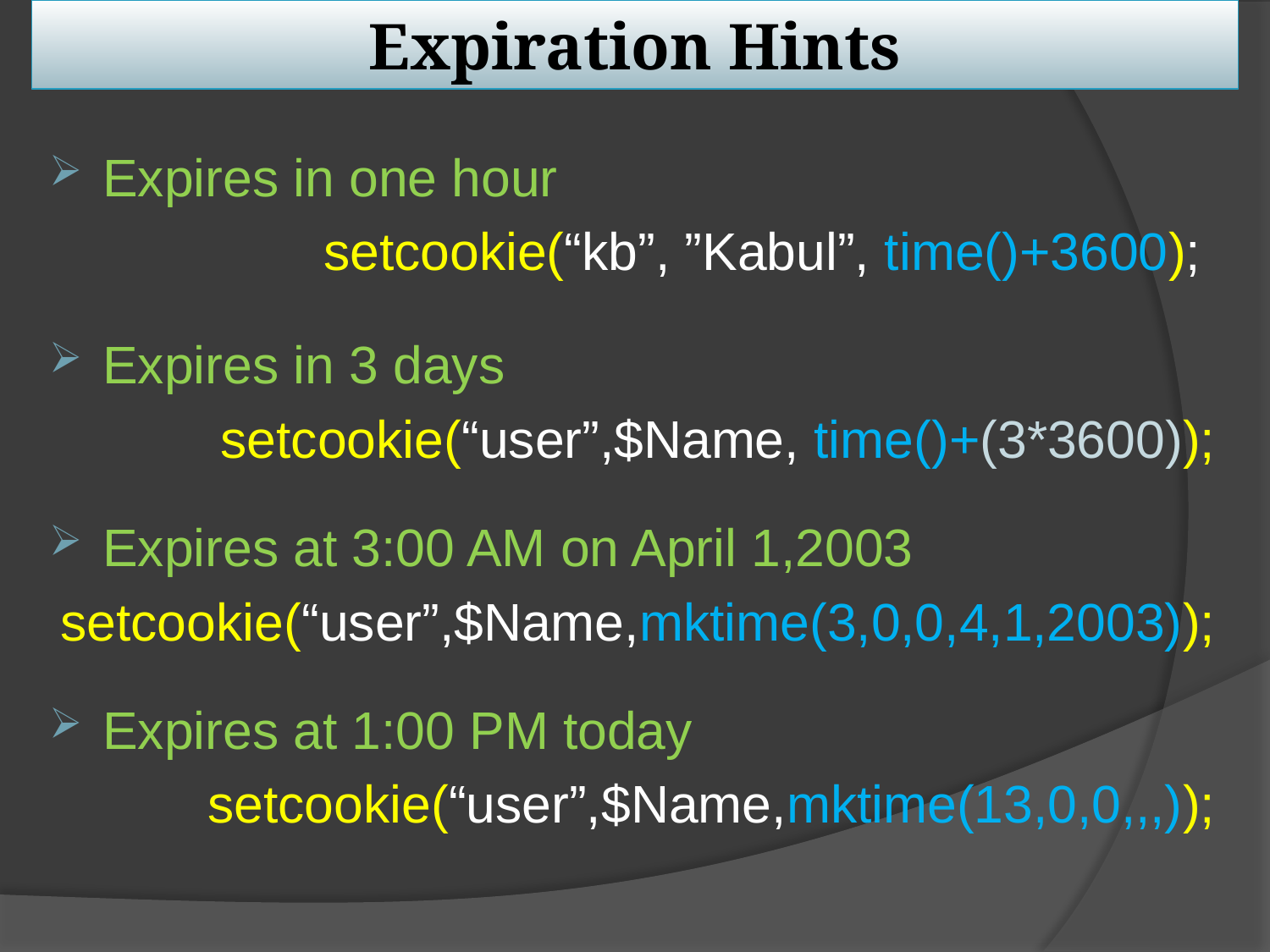

# Expiration Hints
Expires in one hour
setcookie(“kb”, ”Kabul”, time()+3600);

Expires in 3 days
setcookie(“user”,$Name, time()+(3*3600));

Expires at 3:00 AM on April 1,2003
setcookie(“user”,$Name,mktime(3,0,0,4,1,2003));

Expires at 1:00 PM today
setcookie(“user”,$Name,mktime(13,0,0,,,));